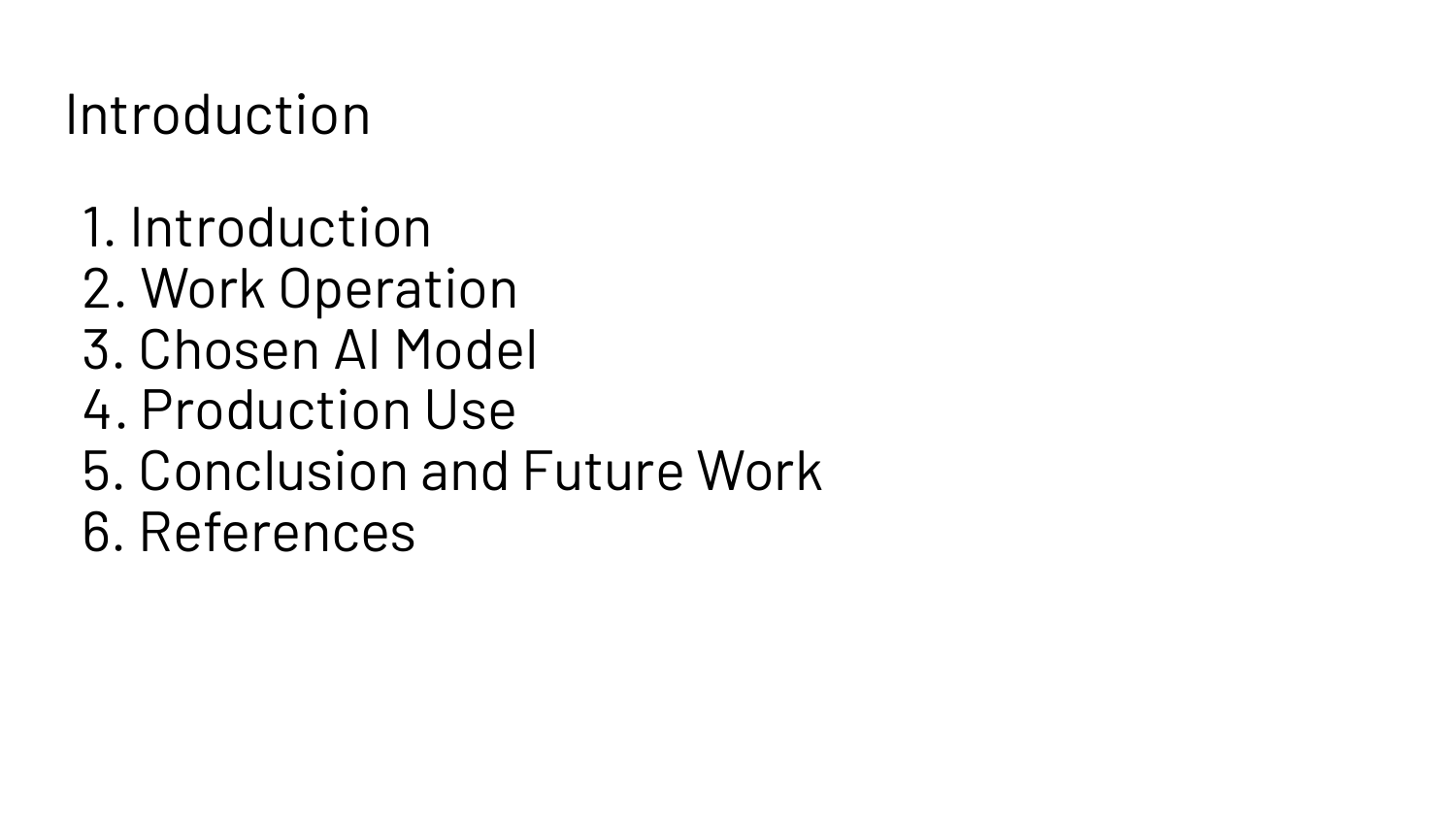

# Introduction
1. Introduction
2. Work Operation
3. Chosen AI Model
4. Production Use
5. Conclusion and Future Work
6. References